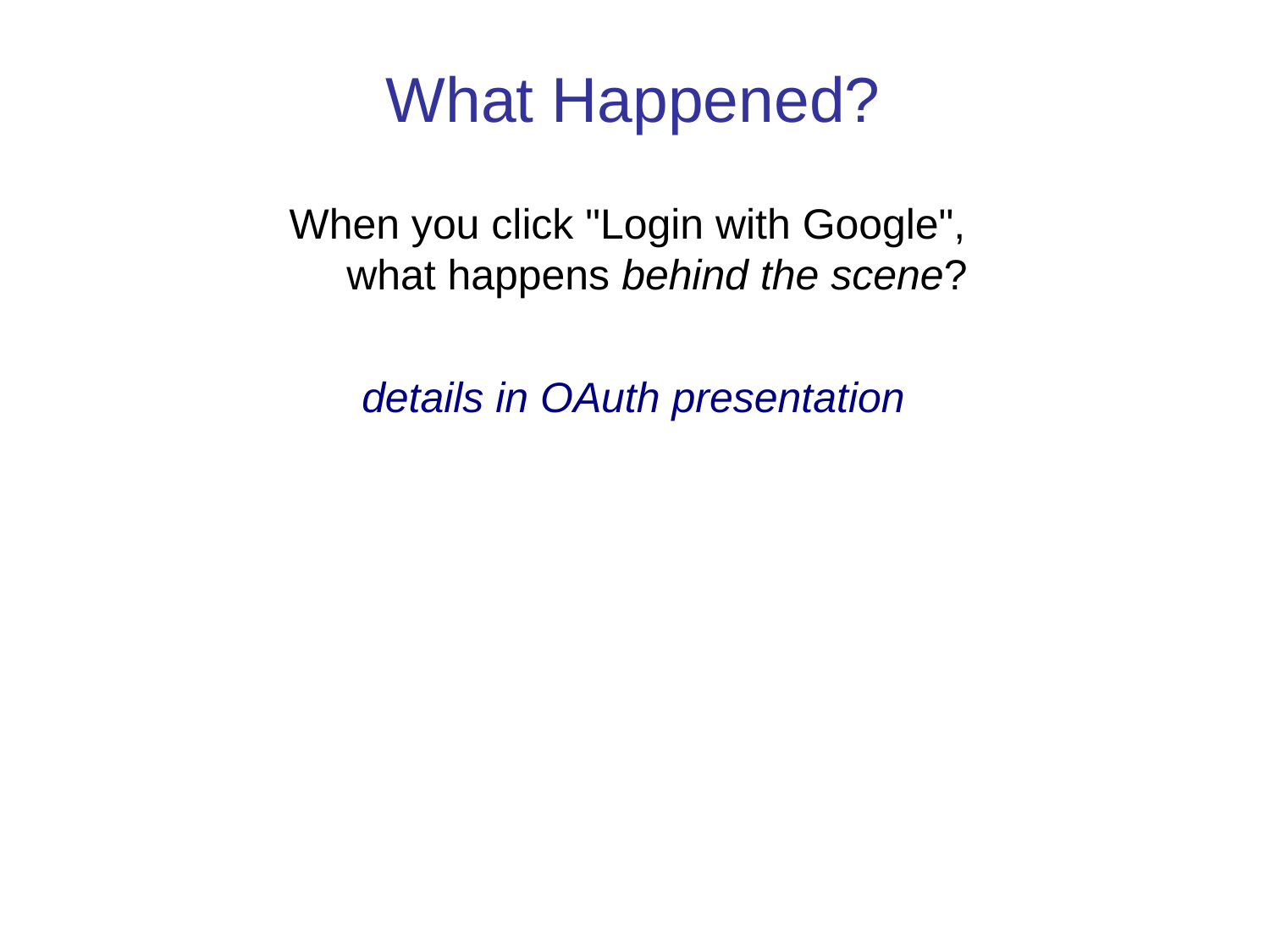

What Happened?
When you click "Login with Google",
what happens behind the scene?

details in OAuth presentation